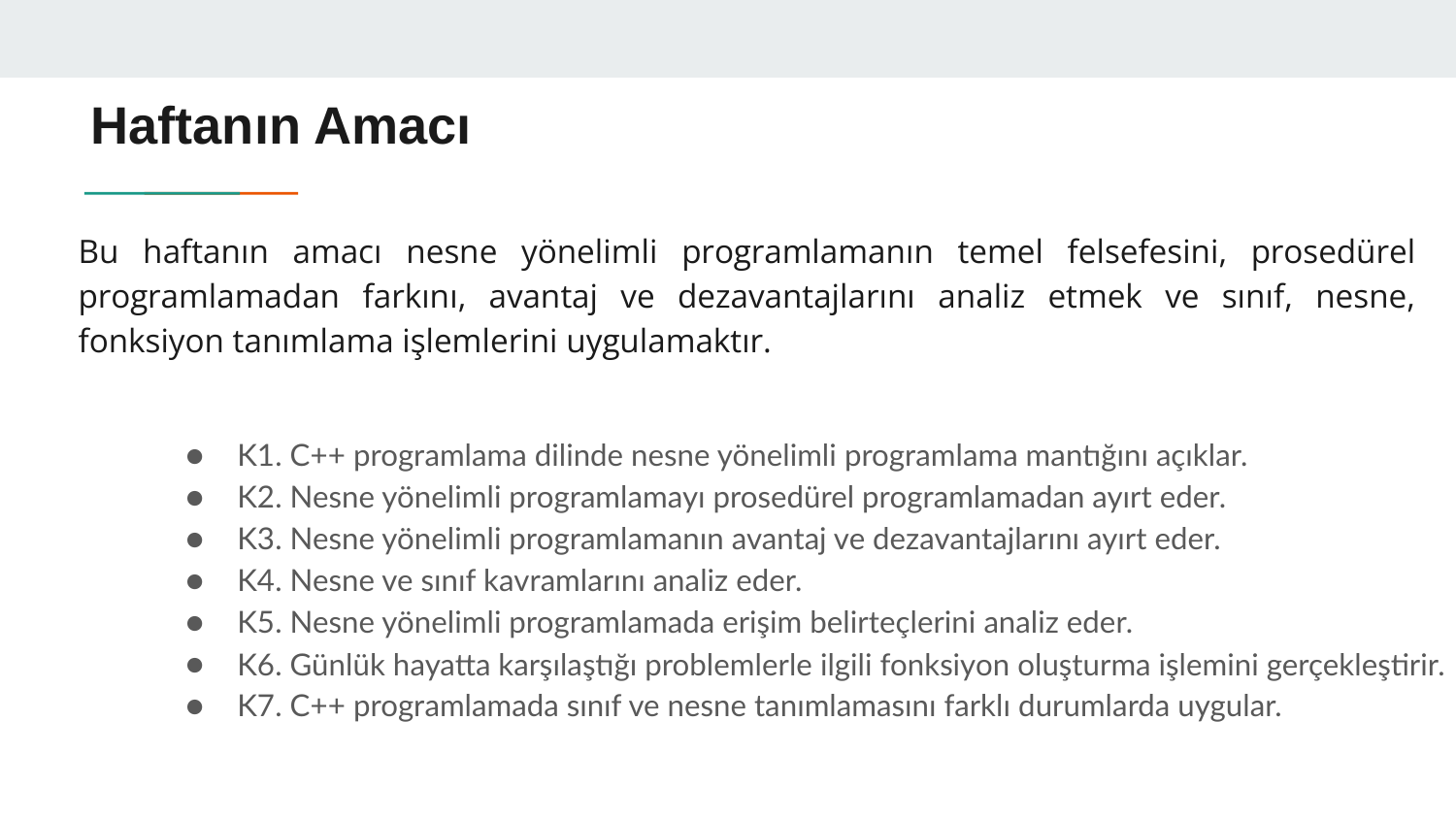

Haftanın Amacı
# Bu haftanın amacı nesne yönelimli programlamanın temel felsefesini, prosedürel programlamadan farkını, avantaj ve dezavantajlarını analiz etmek ve sınıf, nesne, fonksiyon tanımlama işlemlerini uygulamaktır.
K1. C++ programlama dilinde nesne yönelimli programlama mantığını açıklar.
K2. Nesne yönelimli programlamayı prosedürel programlamadan ayırt eder.
K3. Nesne yönelimli programlamanın avantaj ve dezavantajlarını ayırt eder.
K4. Nesne ve sınıf kavramlarını analiz eder.
K5. Nesne yönelimli programlamada erişim belirteçlerini analiz eder.
K6. Günlük hayatta karşılaştığı problemlerle ilgili fonksiyon oluşturma işlemini gerçekleştirir.
K7. C++ programlamada sınıf ve nesne tanımlamasını farklı durumlarda uygular.